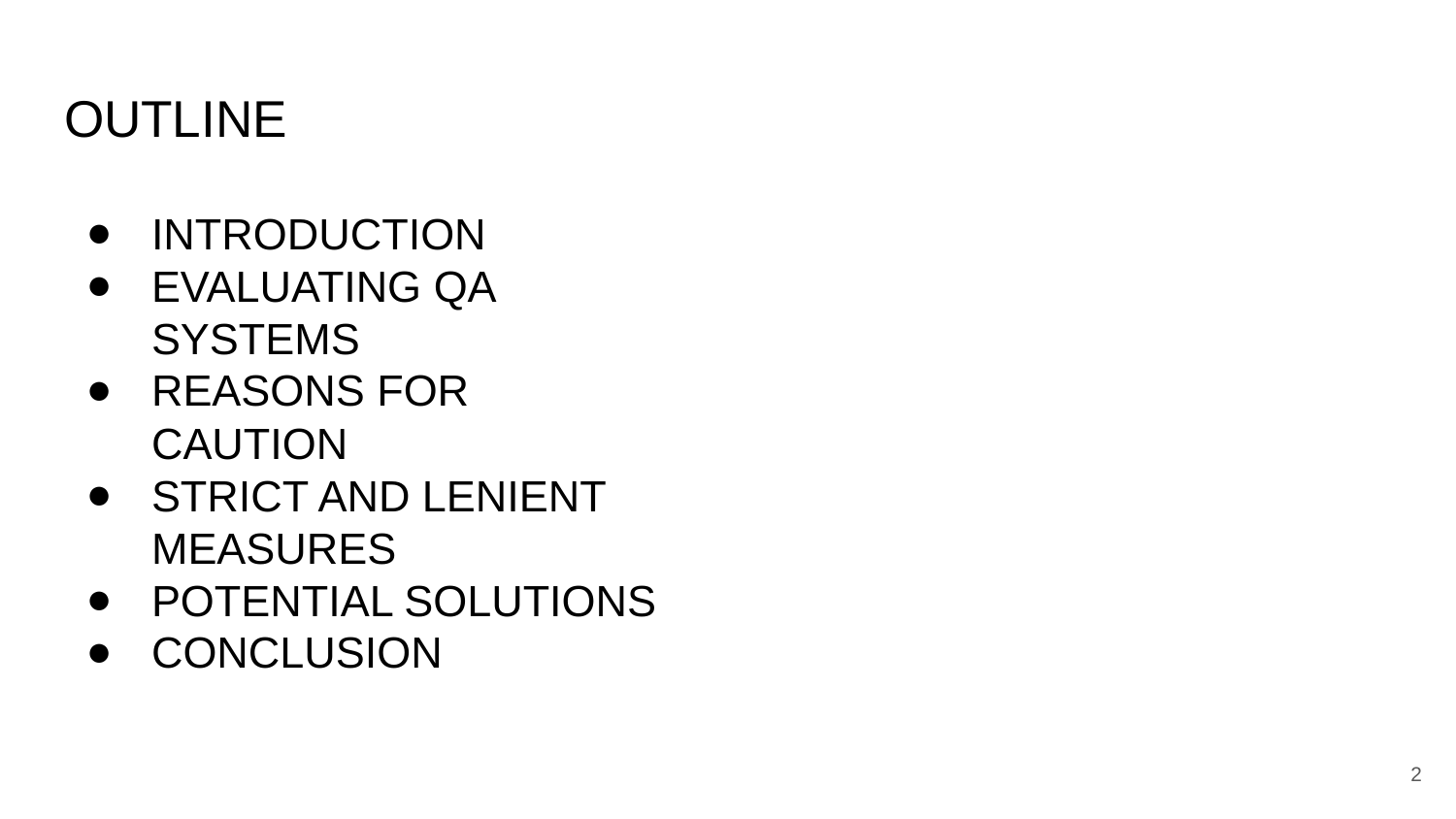

# OUTLINE
INTRODUCTION
EVALUATING QA SYSTEMS
REASONS FOR CAUTION
STRICT AND LENIENT MEASURES
POTENTIAL SOLUTIONS
CONCLUSION

2